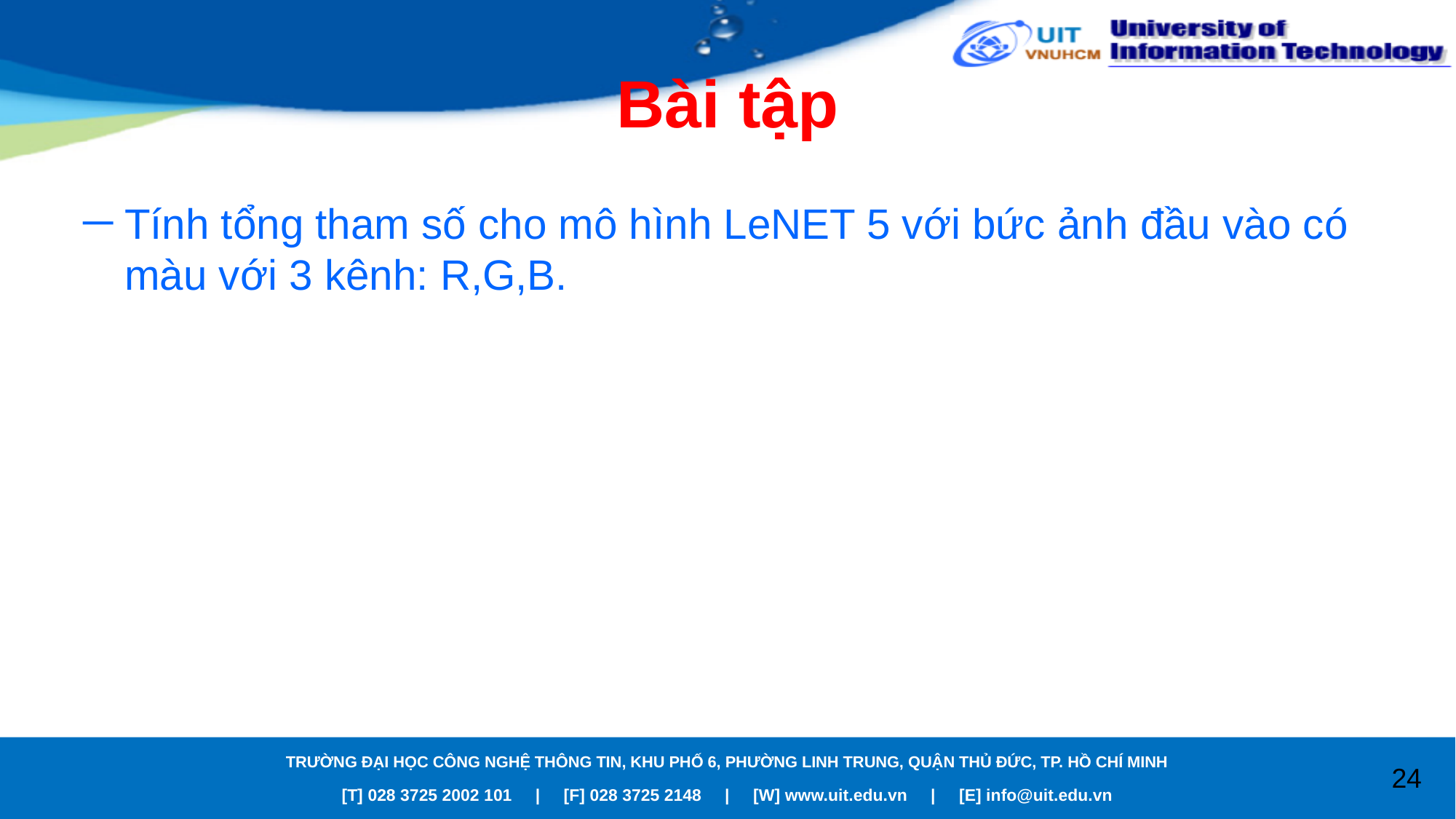

# Bài tập
Tính tổng tham số cho mô hình LeNET 5 với bức ảnh đầu vào có màu với 3 kênh: R,G,B.